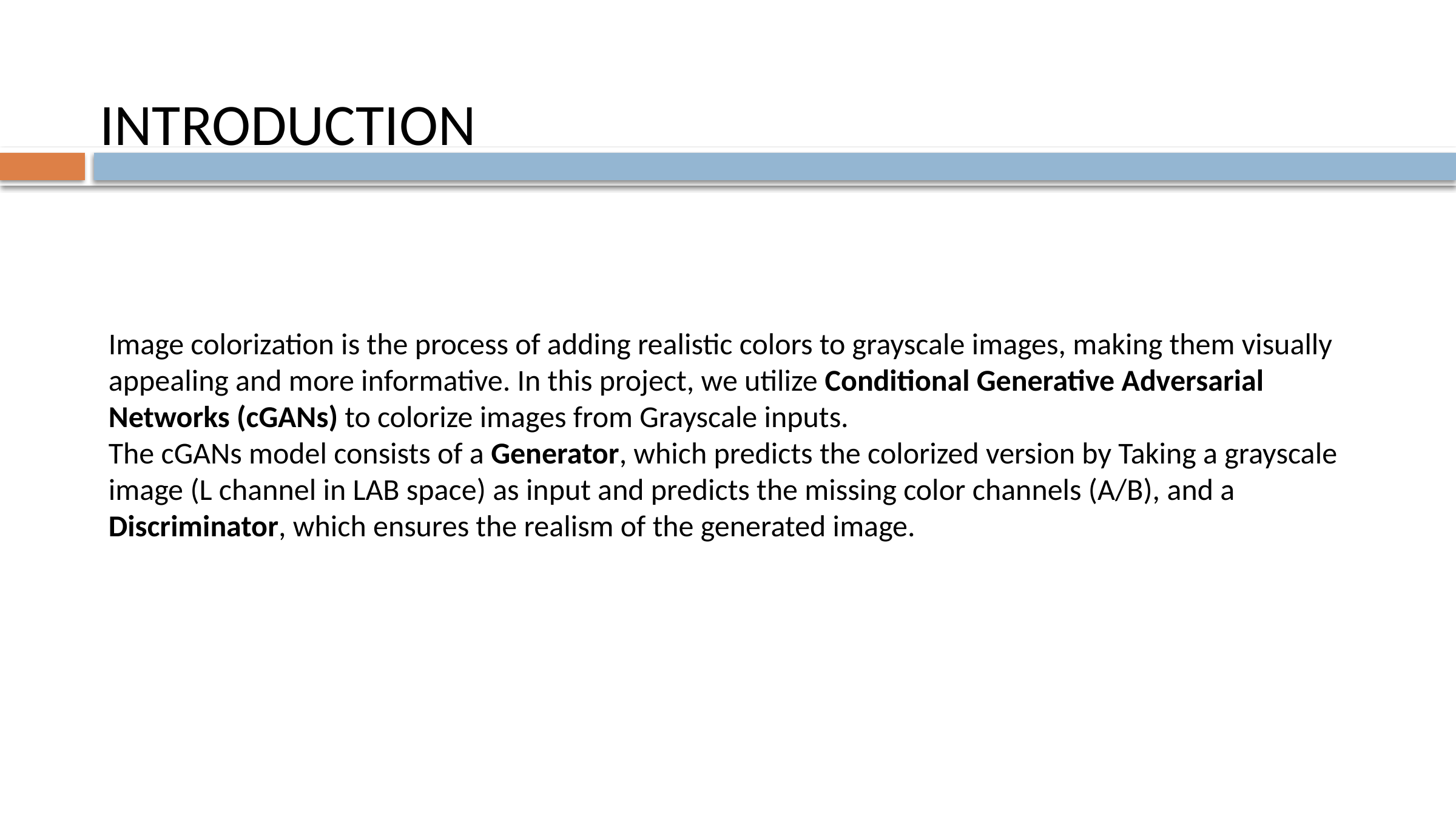

INTRODUCTION
Image colorization is the process of adding realistic colors to grayscale images, making them visually appealing and more informative. In this project, we utilize Conditional Generative Adversarial Networks (cGANs) to colorize images from Grayscale inputs.
The cGANs model consists of a Generator, which predicts the colorized version by Taking a grayscale image (L channel in LAB space) as input and predicts the missing color channels (A/B), and a Discriminator, which ensures the realism of the generated image.